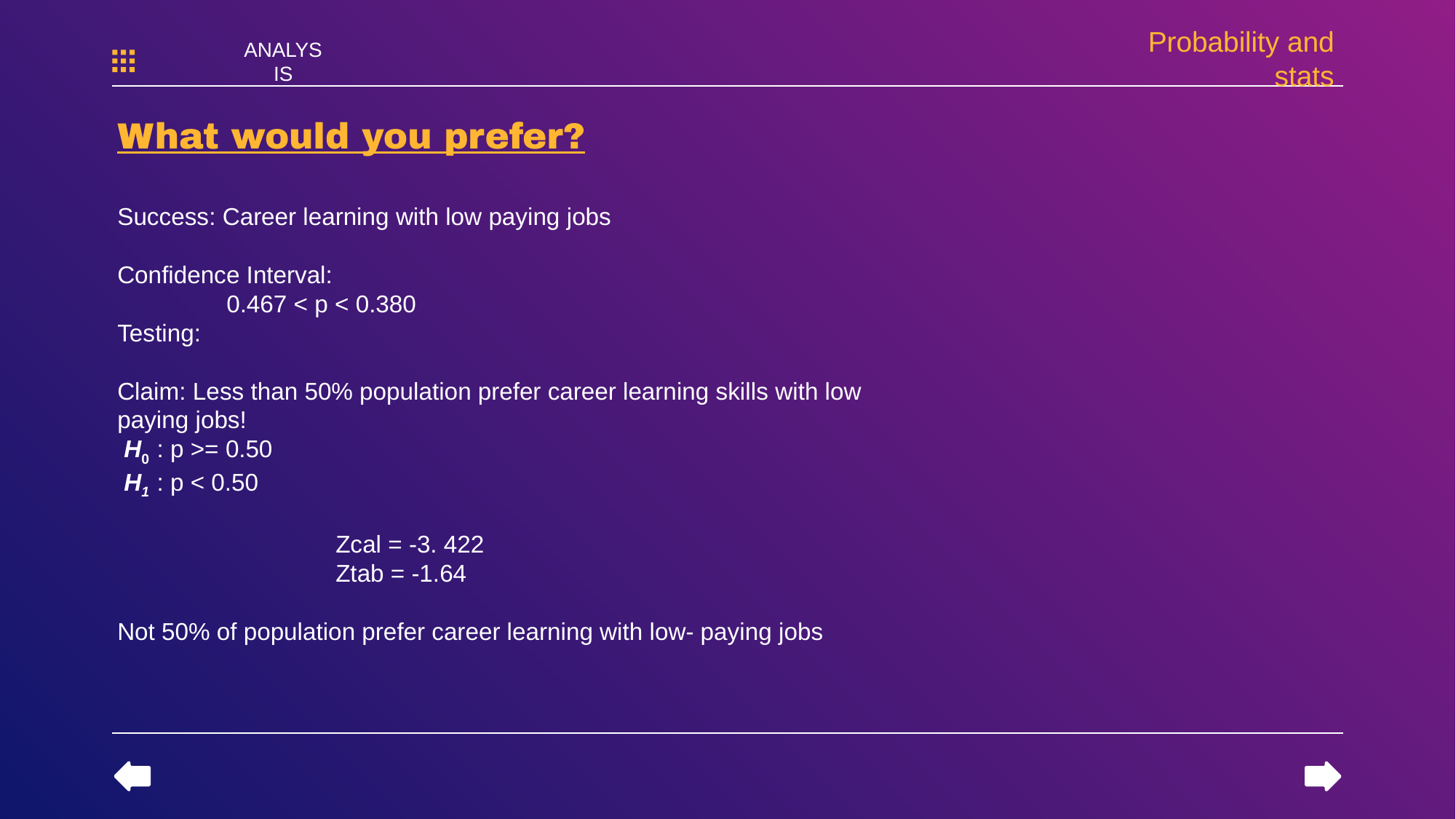

Probability and stats
ANALYSIS

What would you prefer?
Success: Career learning with low paying jobs

Confidence Interval:
	0.467 < p < 0.380
Testing:

Claim: Less than 50% population prefer career learning skills with low paying jobs!
 H0  : p >= 0.50
 H1  : p < 0.50

		Zcal = -3. 422
		Ztab = -1.64

Not 50% of population prefer career learning with low- paying jobs